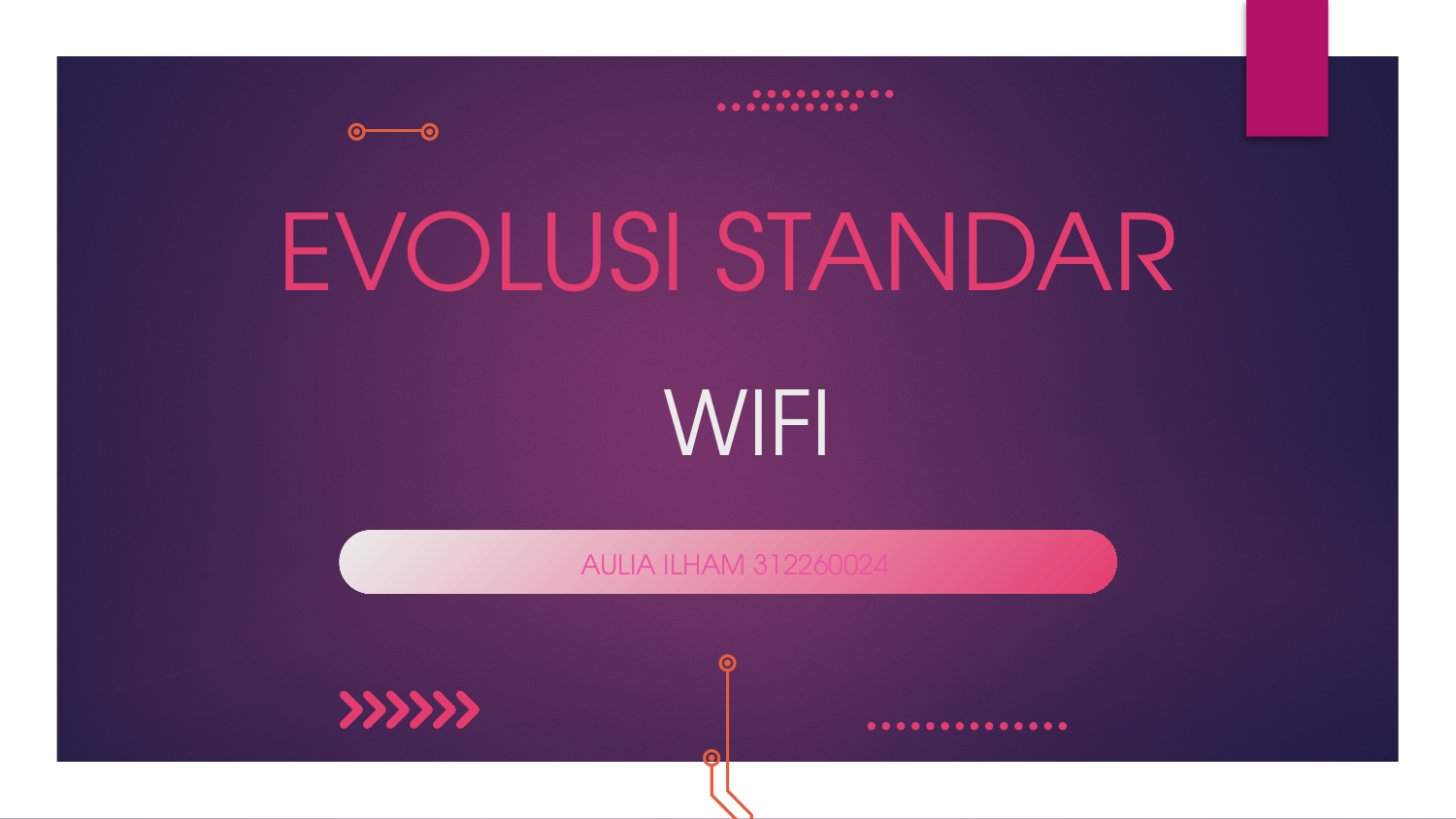

# EVOLUSI STANDAR
 WIFI
AULIA ILHAM 312260024